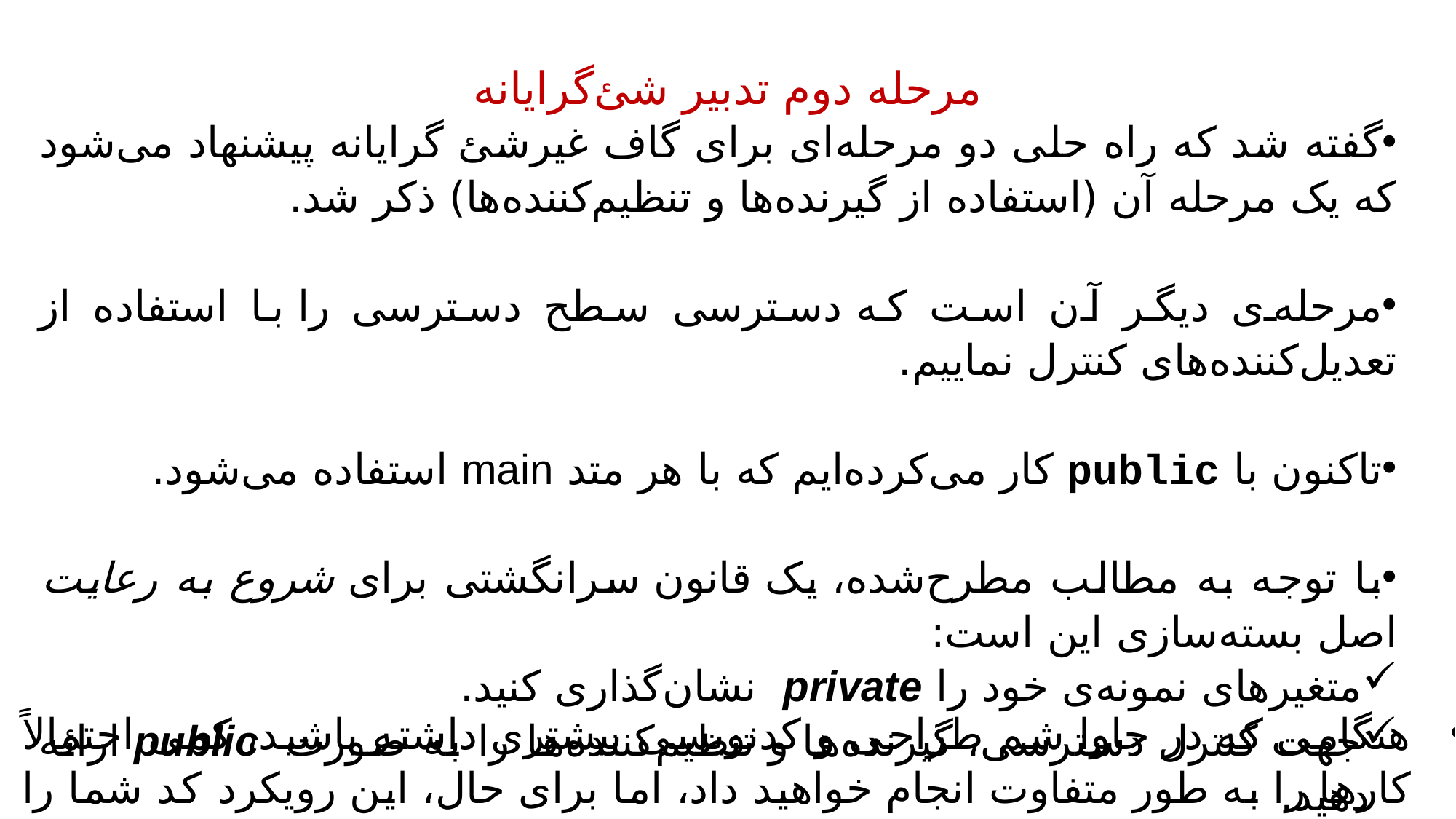

مرحله دوم تدبیر شئ‌گرایانه

گفته شد که راه حلی دو مرحله‌ای برای گاف غیرشئ گرایانه پیشنهاد می‌شود که یک مرحله آن (استفاده از گیرنده‌ها و تنظیم‌کننده‌ها) ذکر شد.

مرحله‌ی دیگر آن است که دسترسی سطح دسترسی را با استفاده از تعدیل‌کننده‌های کنترل نماییم.

تاکنون با public کار می‌کرده‌ایم که با هر متد main استفاده می‌شود.

با توجه به مطالب مطرح‌شده، یک قانون سرانگشتی برای شروع به رعایت اصل بسته‌‌سازی این است:
متغیرهای نمونه‌ی خود را private  نشان‌گذاری کنید.
جهت کنترل دسترسی، گیرنده‌ها و تنظیم‌کننده‌ها را به صورت  public ارائه دهید.

هنگامی که در جاوا شم طراحی و کدنویسی بیشتری داشته باشید، کمی احتمالاً کارها را به طور متفاوت انجام خواهید داد، اما برای حال، این رویکرد کد شما را ایمن نگه خواهد داشت.